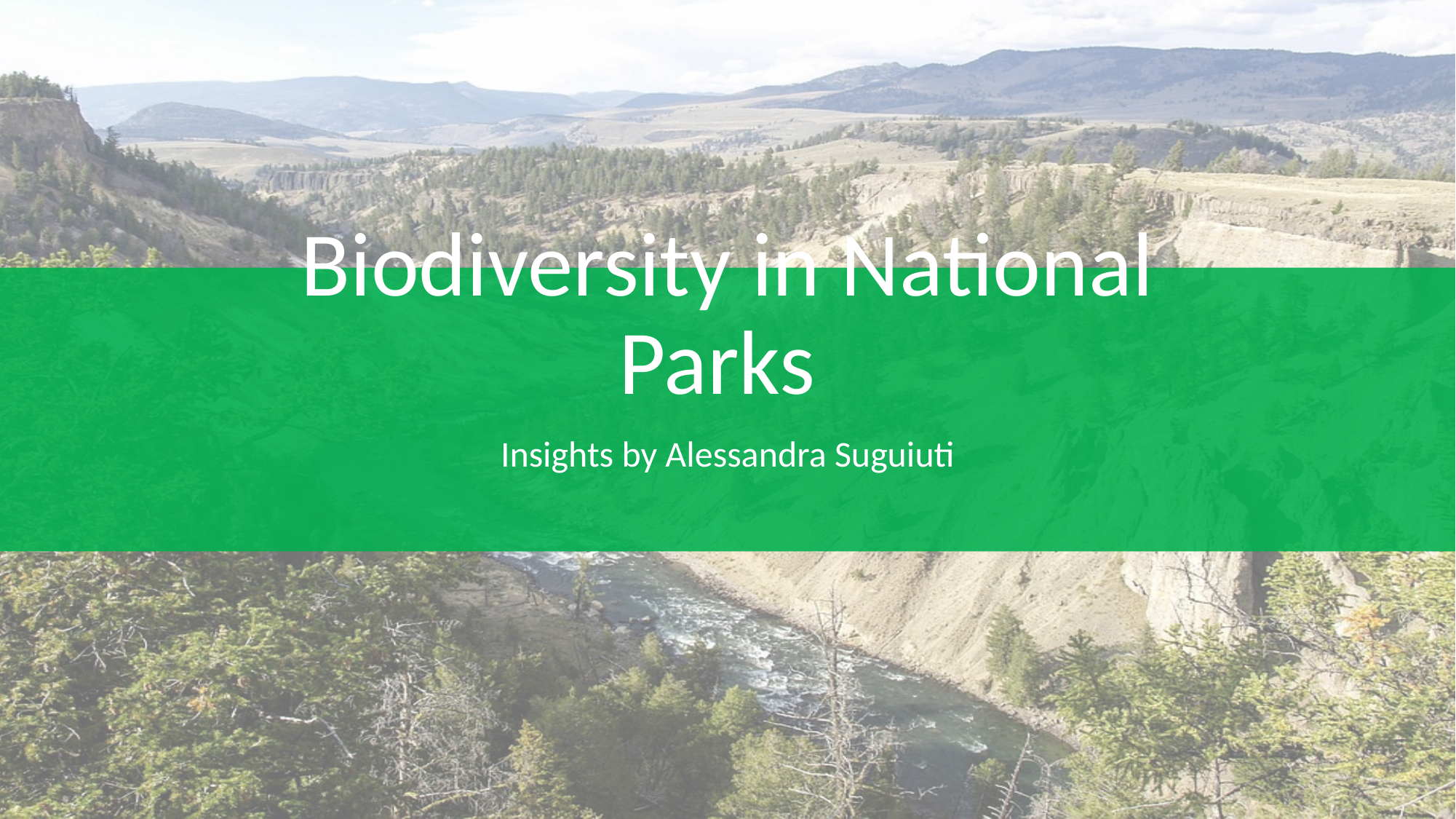

# Biodiversity in National Parks
Insights by Alessandra Suguiuti